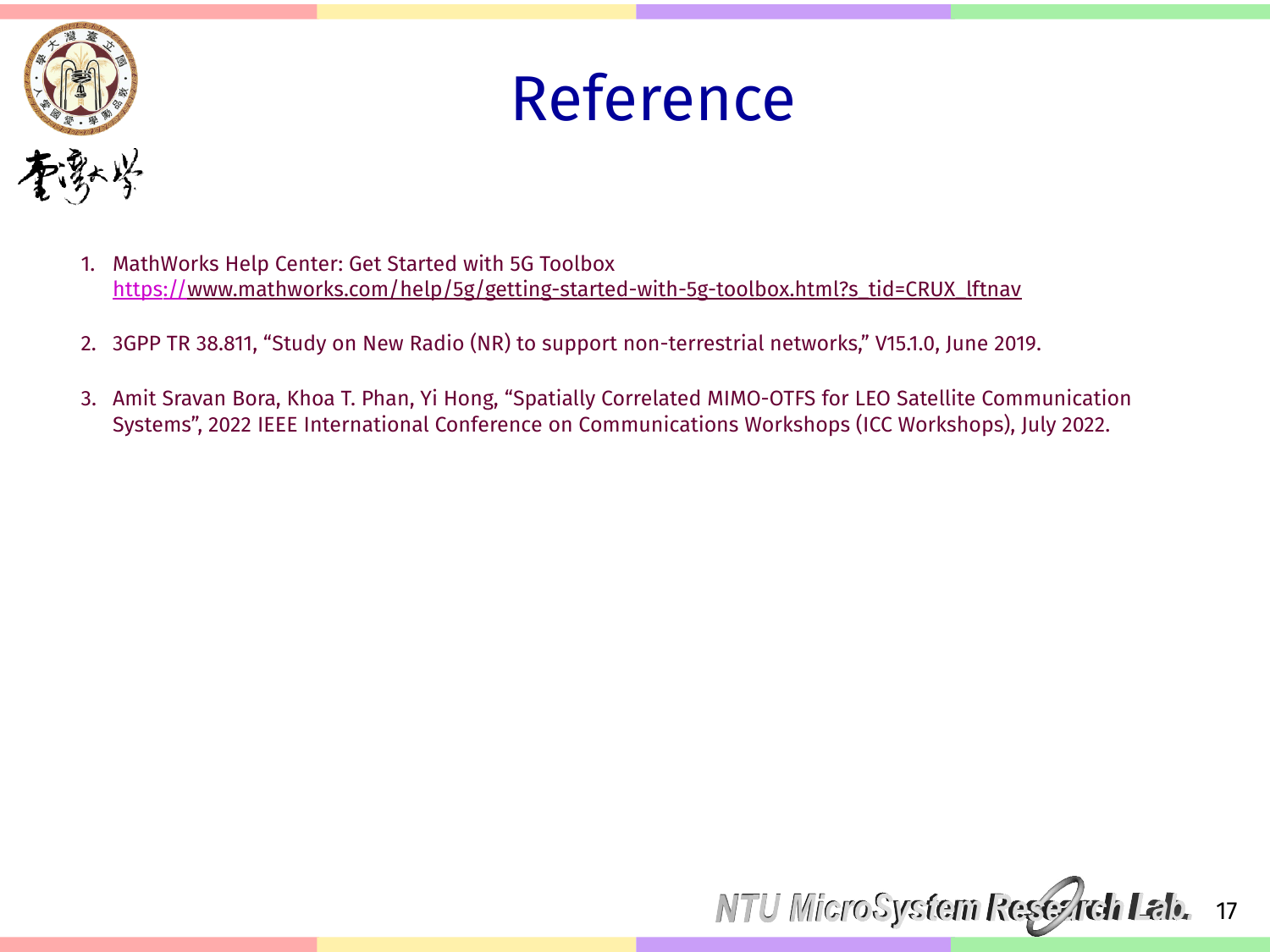

# Reference
MathWorks Help Center: Get Started with 5G Toolbox
https://www.mathworks.com/help/5g/getting-started-with-5g-toolbox.html?s_tid=CRUX_lftnav
3GPP TR 38.811, “Study on New Radio (NR) to support non-terrestrial networks,” V15.1.0, June 2019.
Amit Sravan Bora, Khoa T. Phan, Yi Hong, “Spatially Correlated MIMO-OTFS for LEO Satellite Communication Systems”, 2022 IEEE International Conference on Communications Workshops (ICC Workshops), July 2022.

17